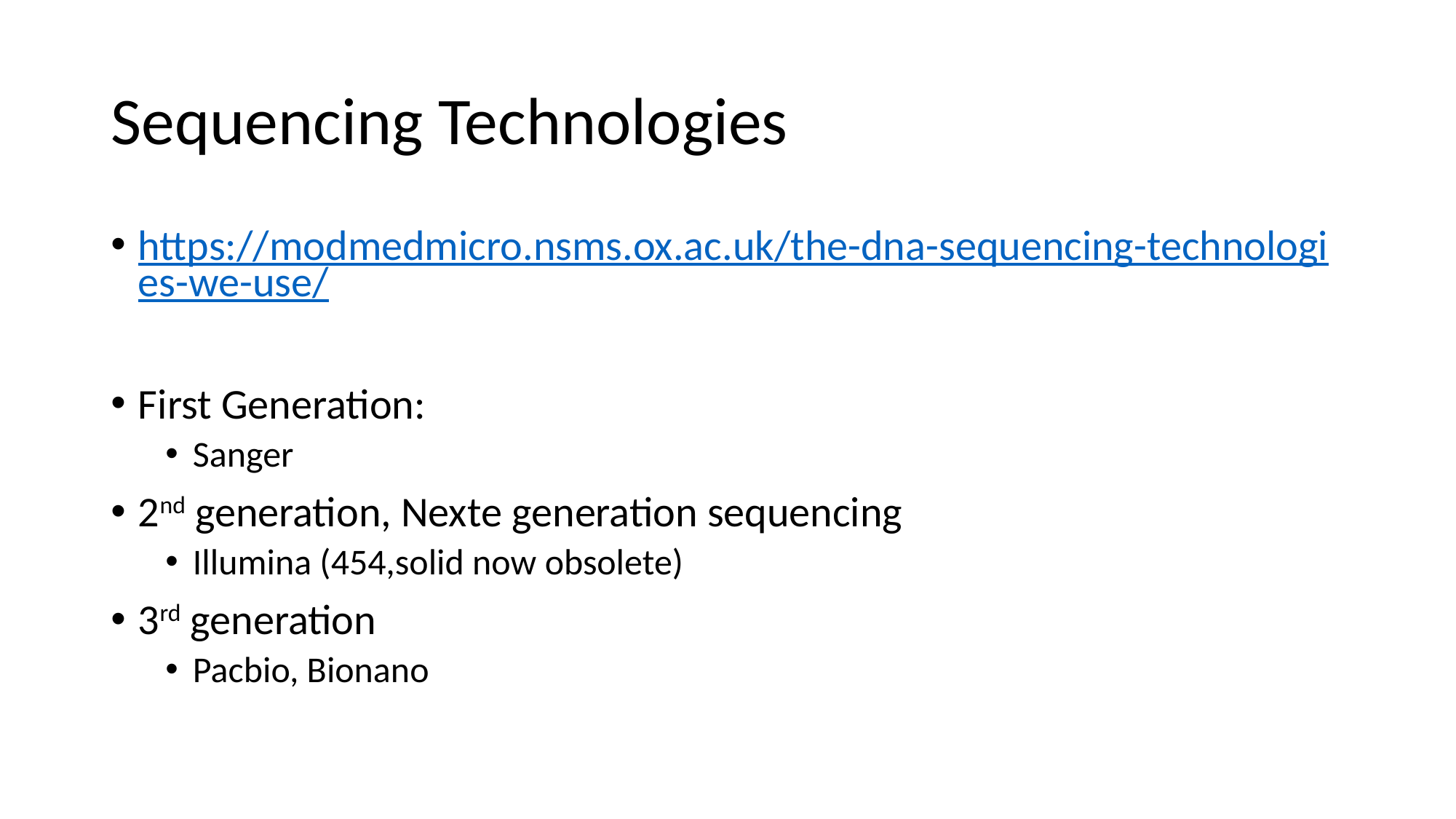

# Sequencing Technologies
https://modmedmicro.nsms.ox.ac.uk/the-dna-sequencing-technologies-we-use/

First Generation:
Sanger
2nd generation, Nexte generation sequencing
Illumina (454,solid now obsolete)
3rd generation
Pacbio, Bionano